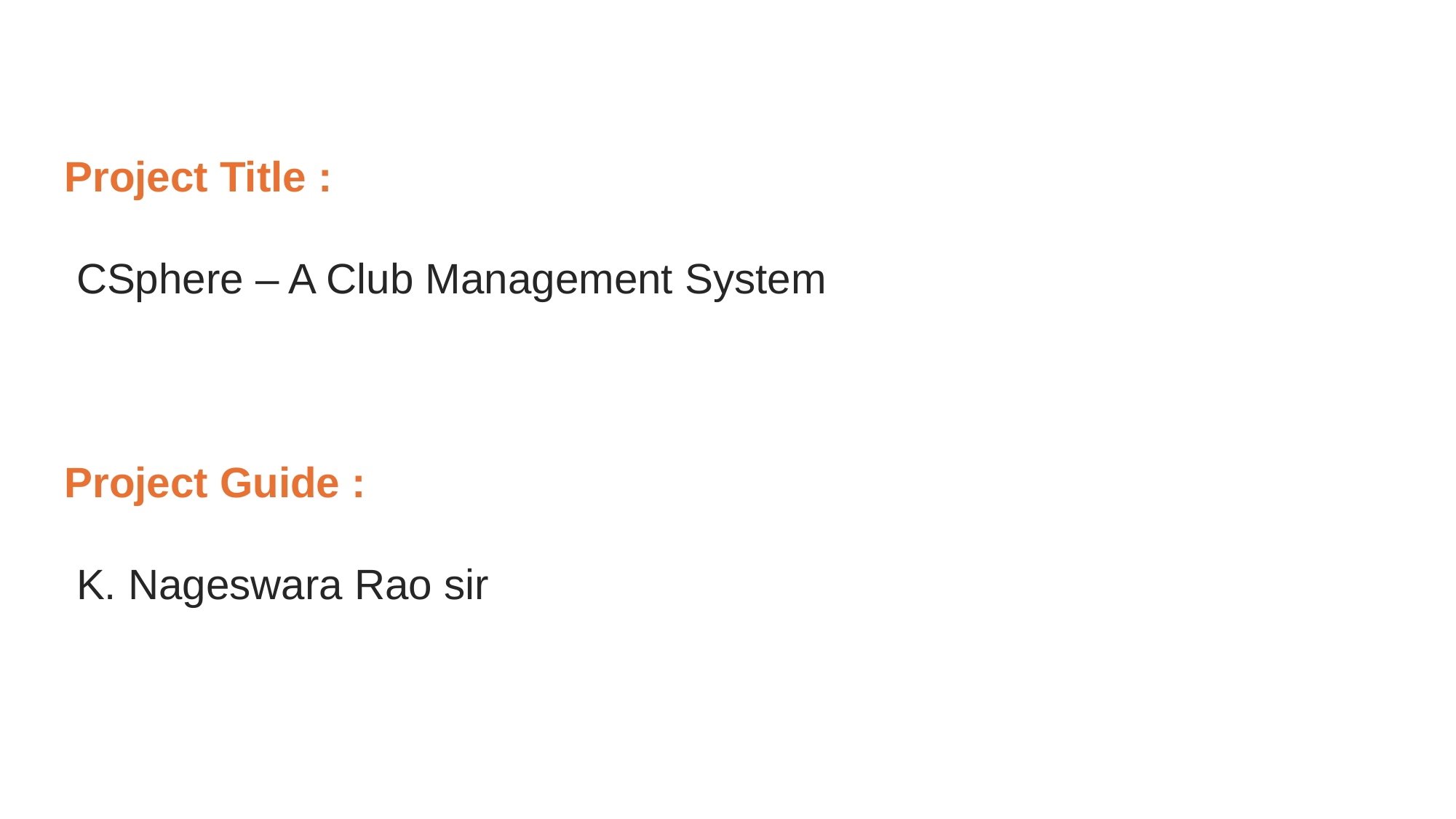

Project Title :
 CSphere – A Club Management System

Project Guide :
 K. Nageswara Rao sir